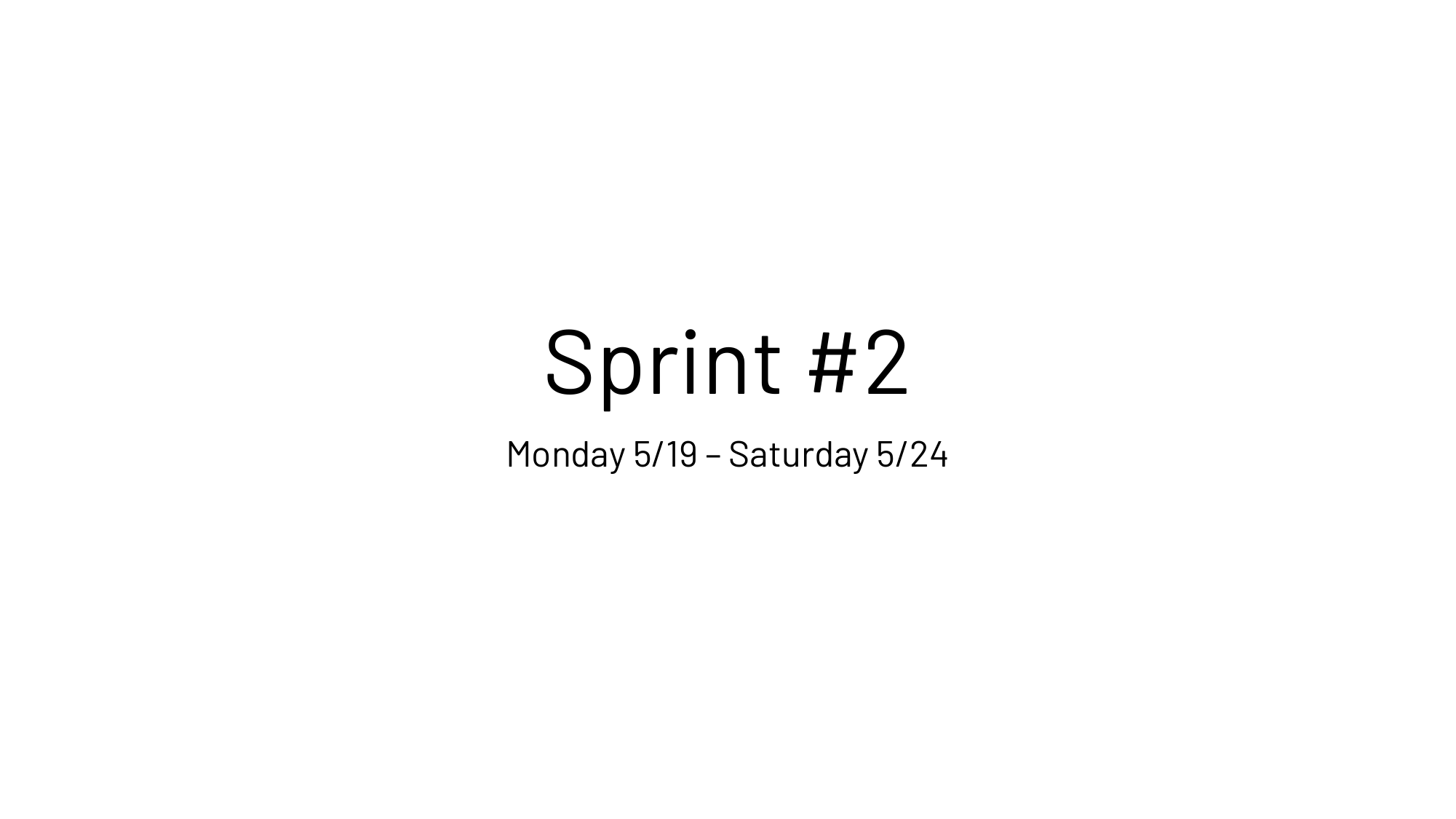

# Sprint #2
Monday 5/19 – Saturday 5/24